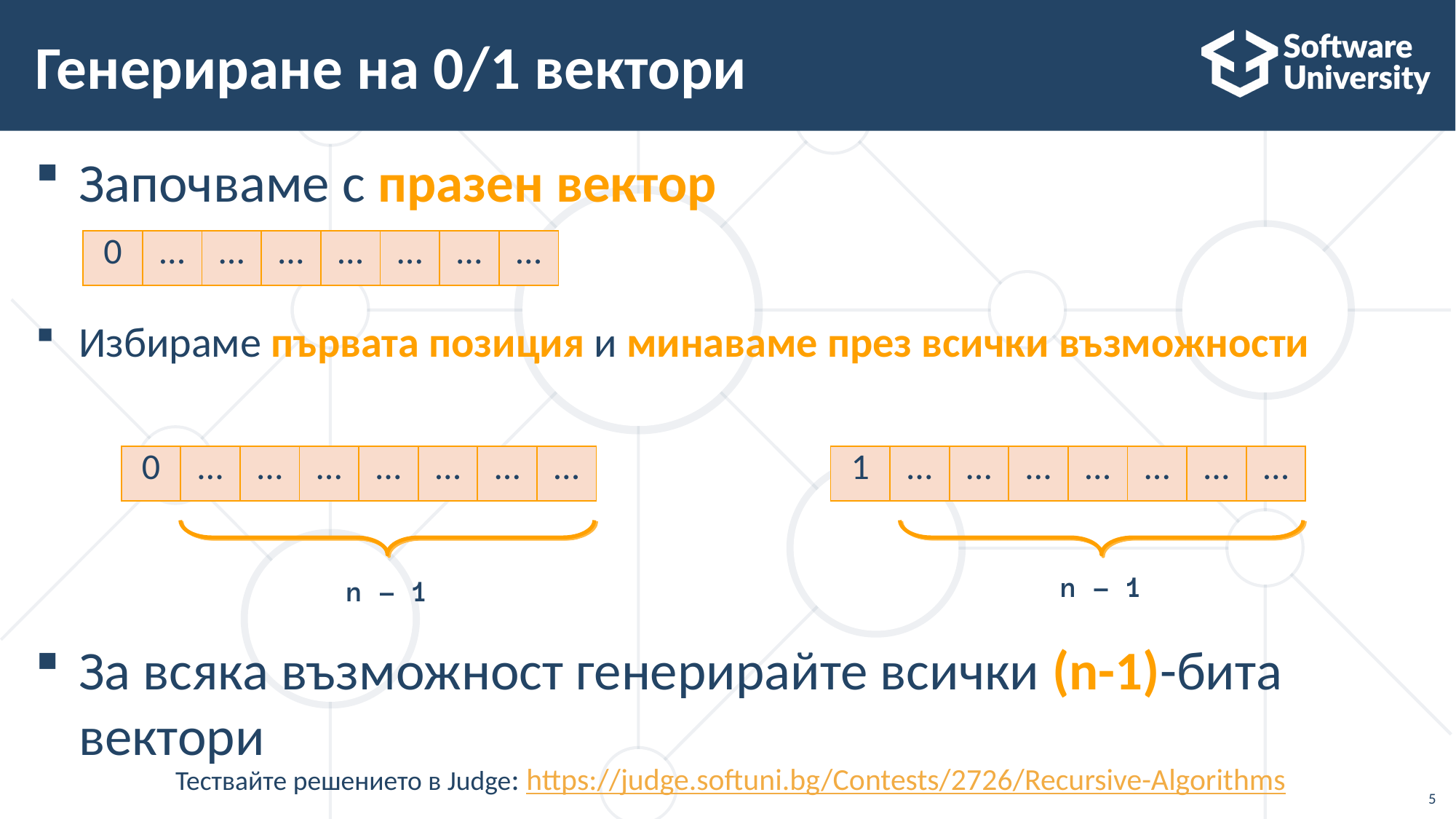

# Генериране на 0/1 вектори
Започваме с празен вектор

Избираме първата позиция и минаваме през всички възможности

За всяка възможност генерирайте всички (n-1)-бита вектори
| 0 | … | … | … | … | … | … | … |
| --- | --- | --- | --- | --- | --- | --- | --- |

| 0 | … | … | … | … | … | … | … |
| --- | --- | --- | --- | --- | --- | --- | --- |
| 1 | … | … | … | … | … | … | … |
| --- | --- | --- | --- | --- | --- | --- | --- |
n - 1
n - 1
Тествайте решението в Judge: https://judge.softuni.bg/Contests/2726/Recursive-Algorithms
5